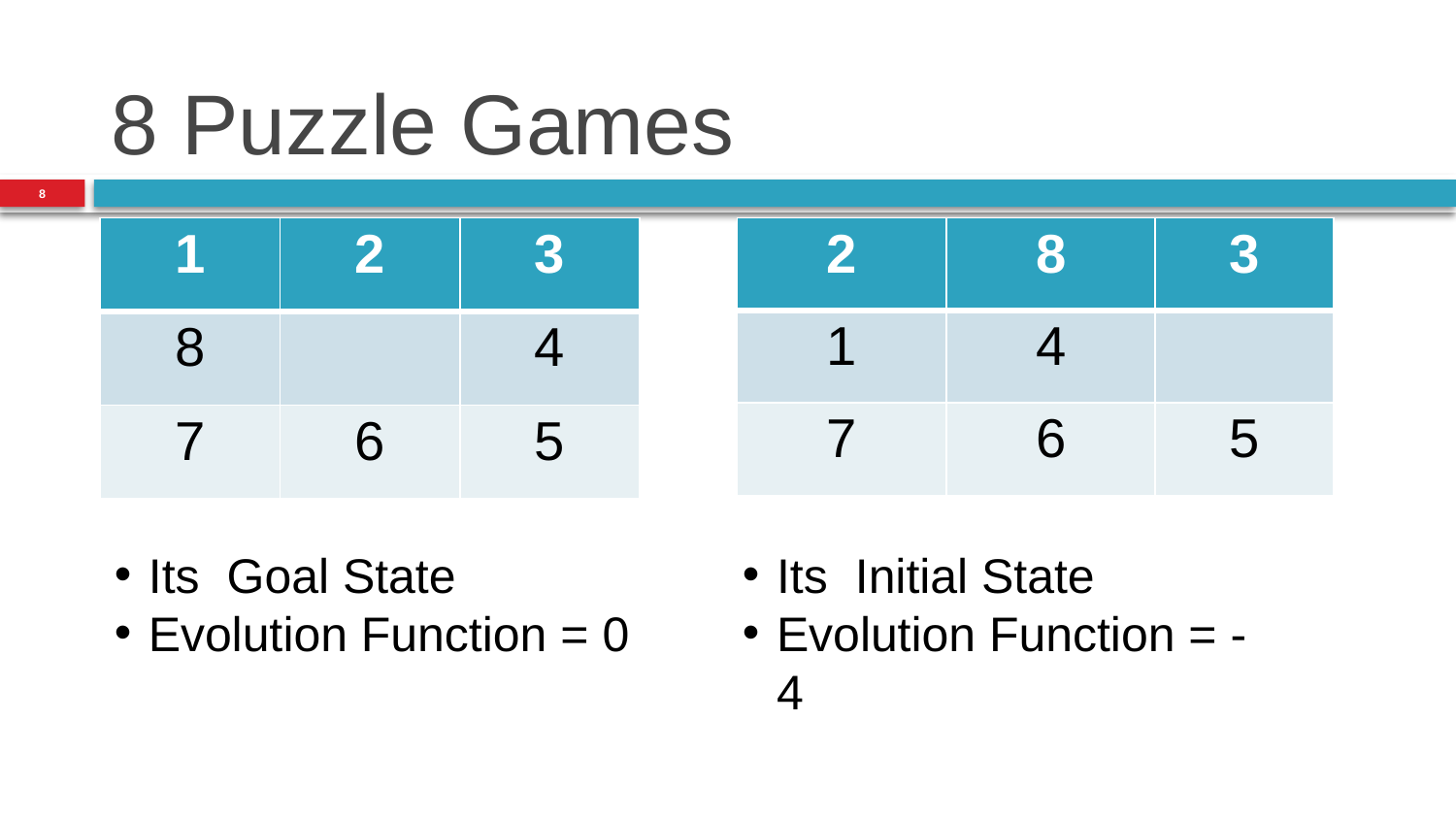

# 8 Puzzle Games
8
| 1 | 2 | 3 |
| --- | --- | --- |
| 8 |  | 4 |
| 7 | 6 | 5 |
| 2 | 8 | 3 |
| --- | --- | --- |
| 1 | 4 |  |
| 7 | 6 | 5 |
Its  Goal State
Evolution Function = 0
Its  Initial State
Evolution Function = -4